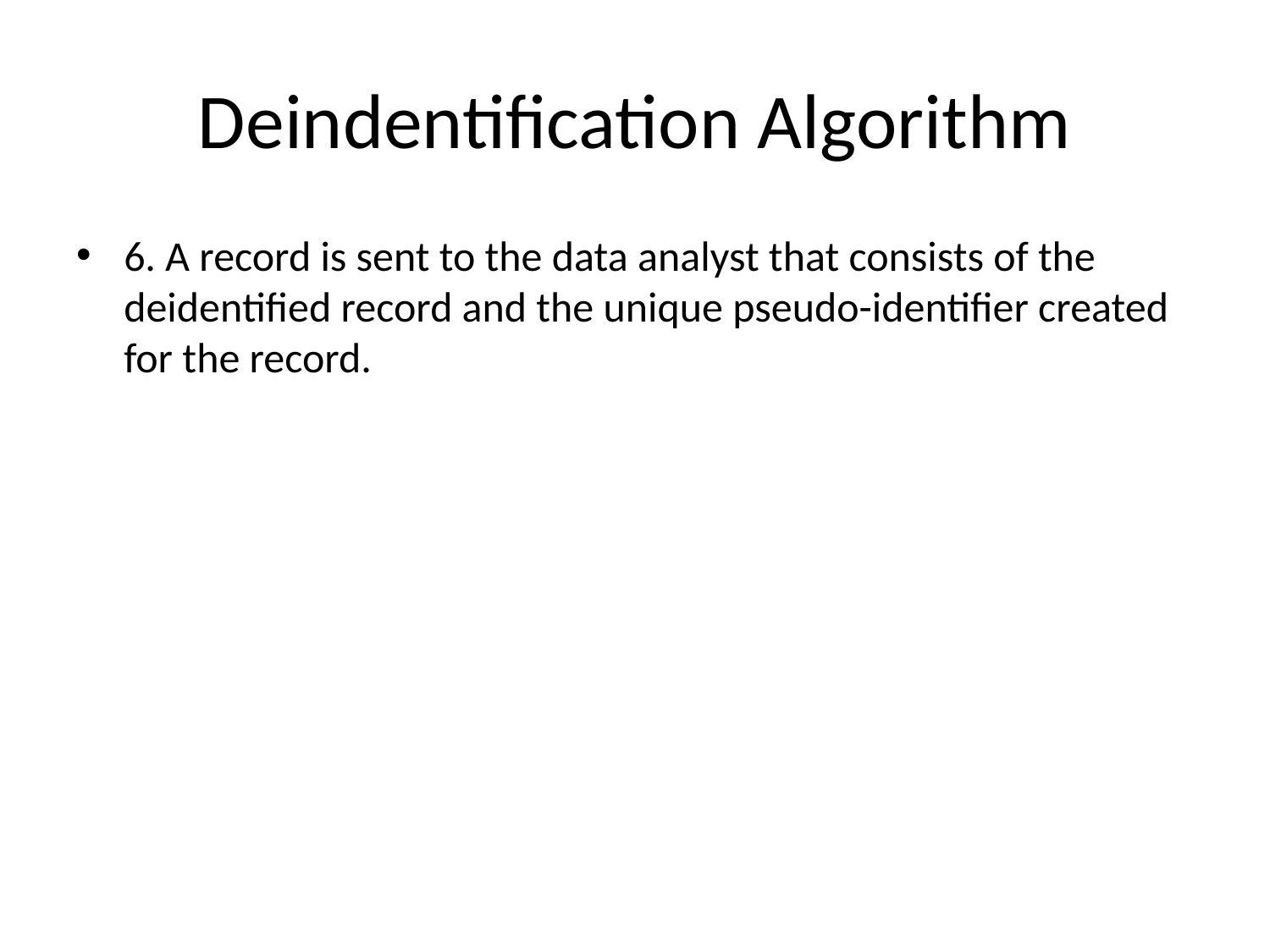

# Deindentification Algorithm
6. A record is sent to the data analyst that consists of the deidentified record and the unique pseudo-identifier created for the record.